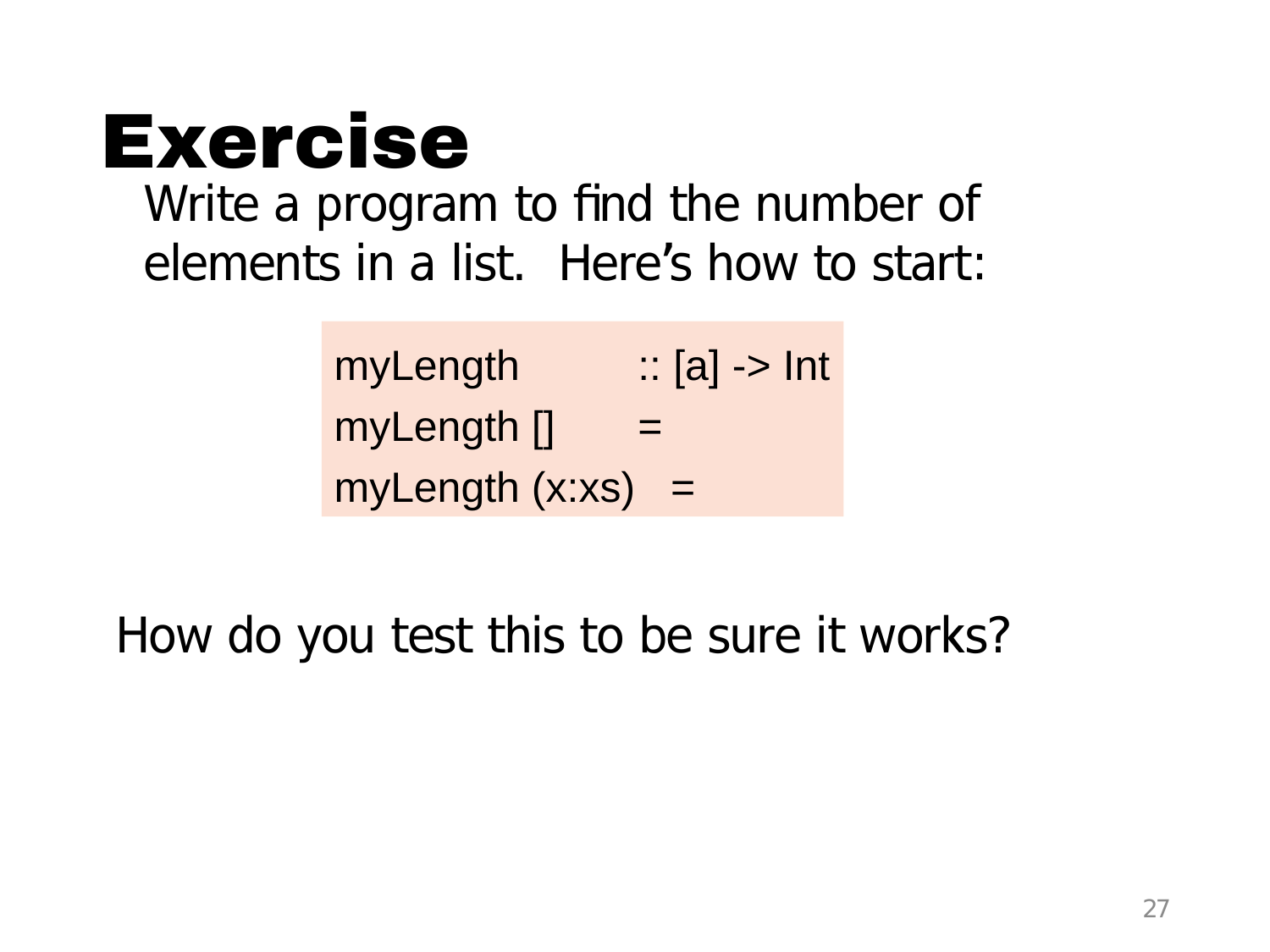

# Exercise
Write a program to find the number of elements in a list.  Here’s how to start:
myLength          :: [a] -> Int
myLength []       =
myLength (x:xs)   =
How do you test this to be sure it works?

27